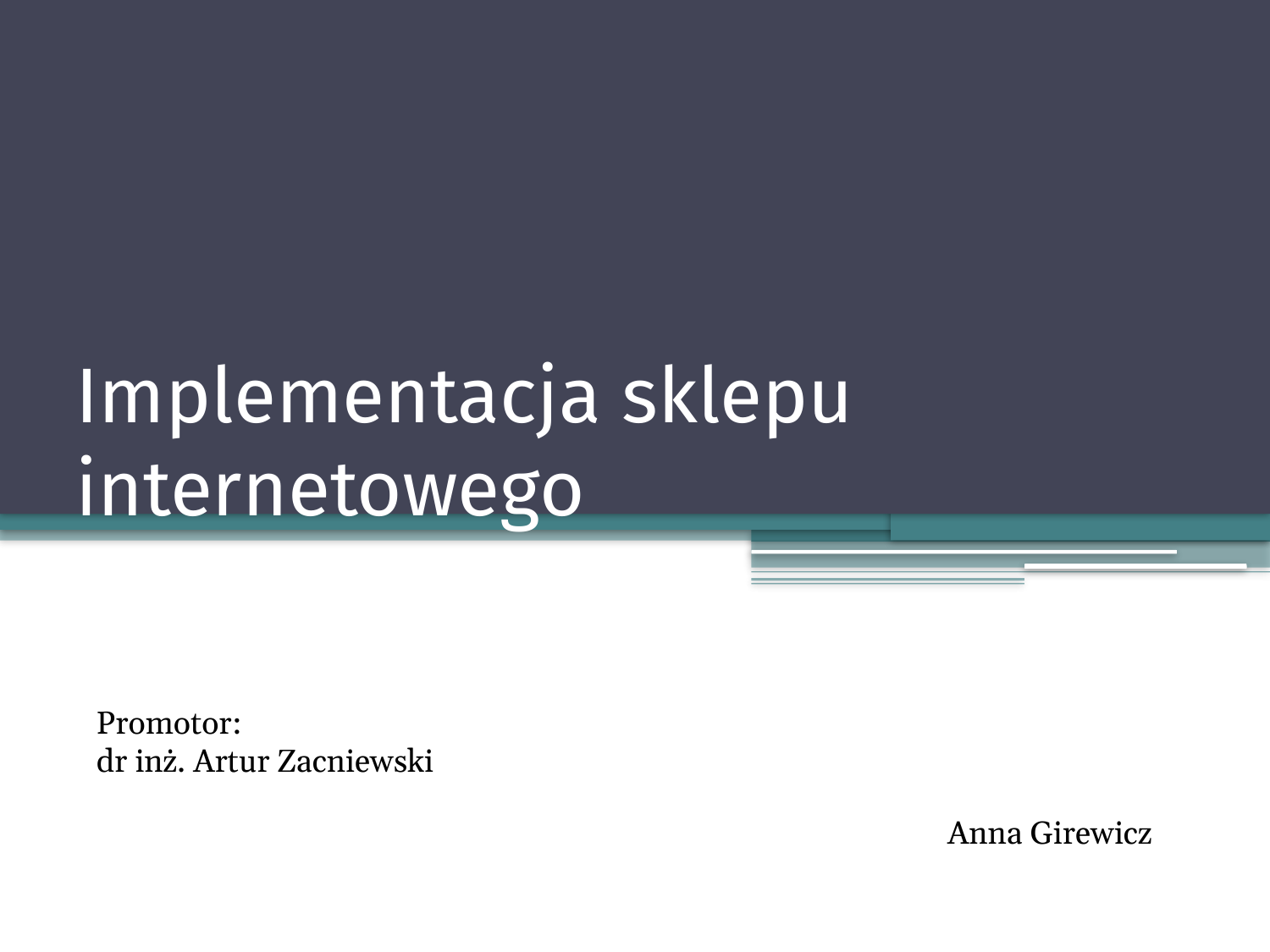

# Implementacja sklepu internetowego
Promotor:
dr inż. Artur Zacniewski
Anna Girewicz